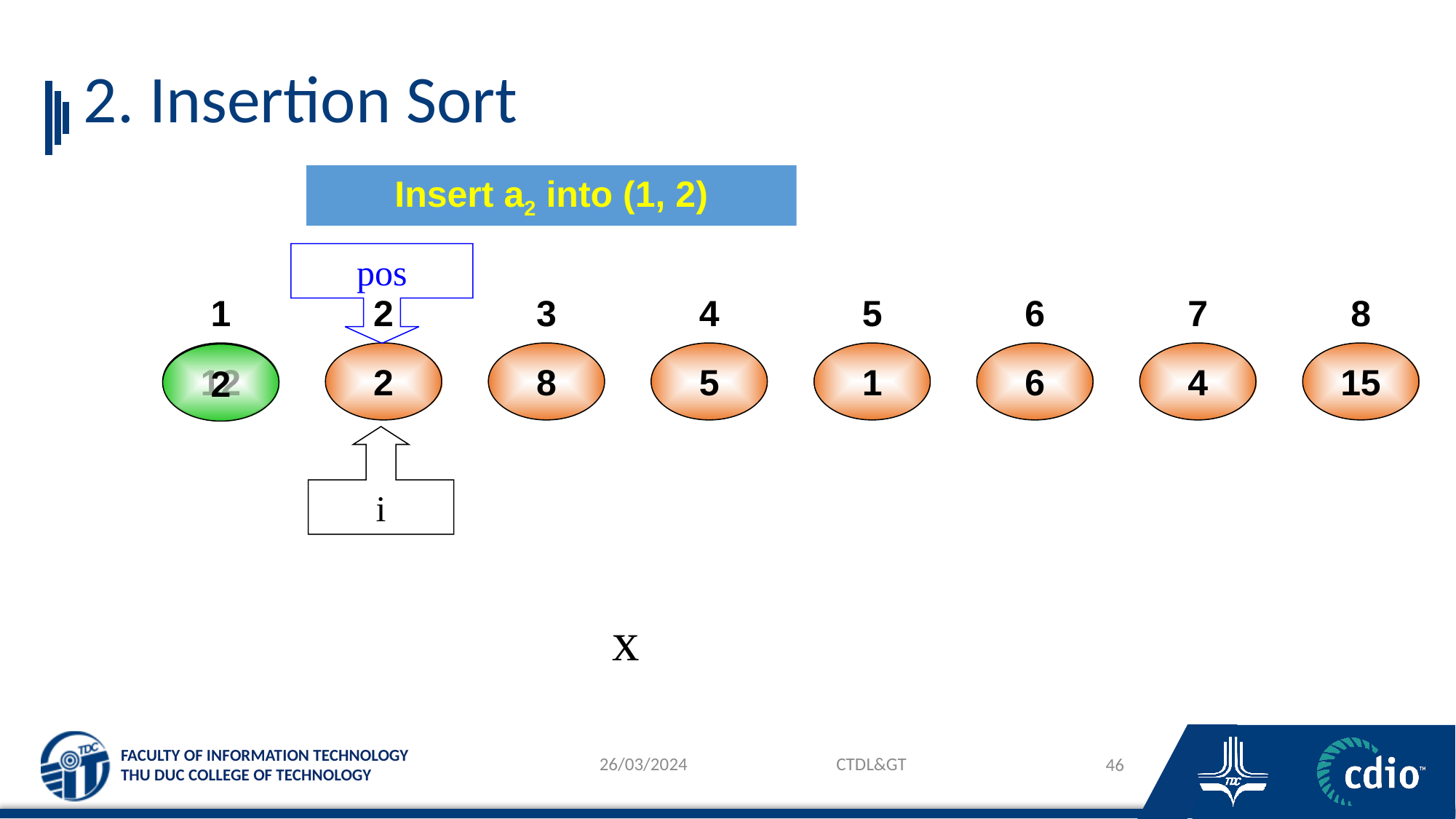

# 2. Insertion Sort
Insert a2 into (1, 2)
pos
1
2
3
4
5
6
7
8
12
2
8
5
1
6
4
15
2
i
x
26/03/2024
CTDL&GT
46